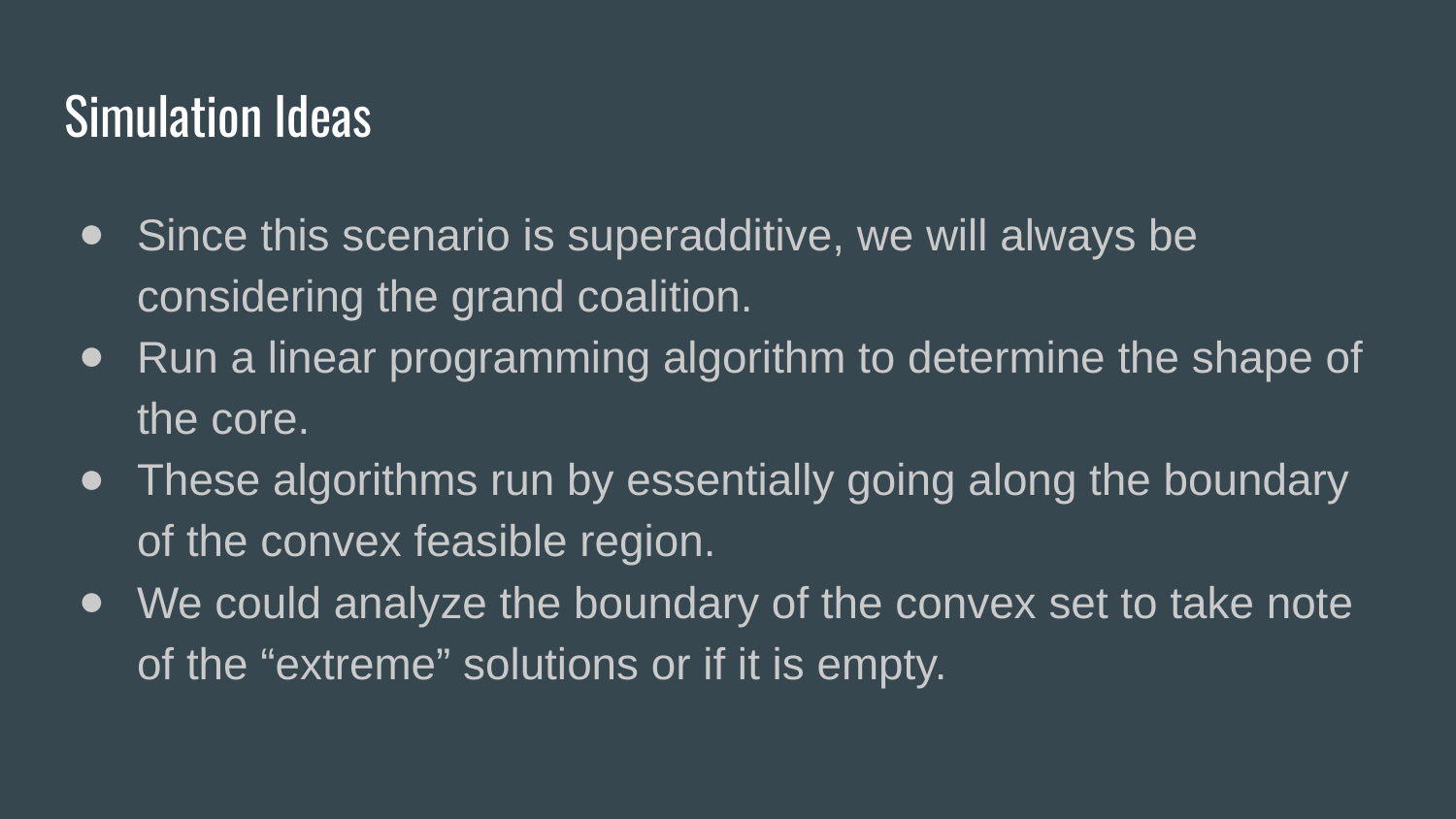

# Simulation Ideas
Since this scenario is superadditive, we will always be considering the grand coalition.
Run a linear programming algorithm to determine the shape of the core.
These algorithms run by essentially going along the boundary of the convex feasible region.
We could analyze the boundary of the convex set to take note of the “extreme” solutions or if it is empty.